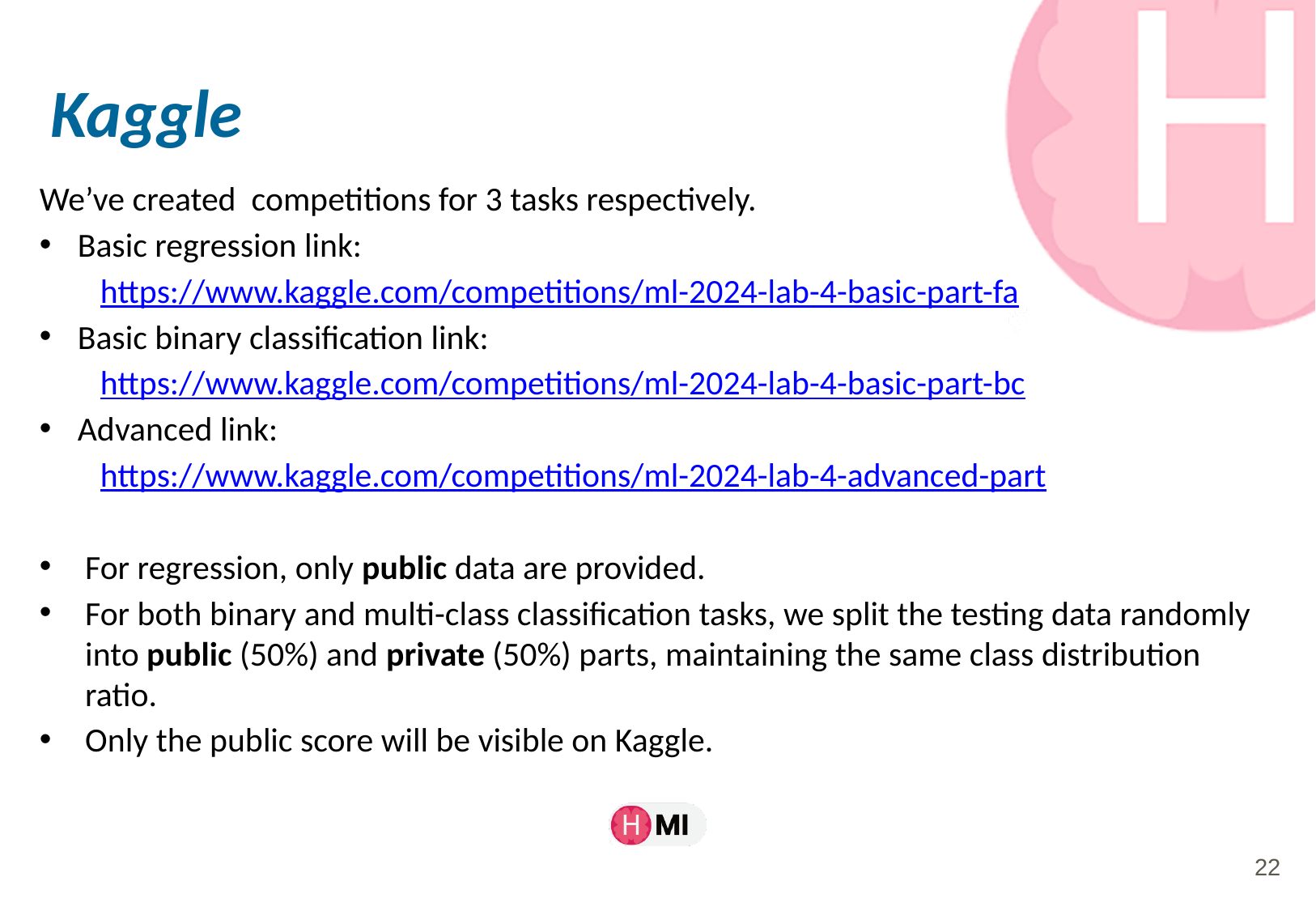

#
Kaggle
We’ve created  competitions for 3 tasks respectively.
Basic regression link:
https://www.kaggle.com/competitions/ml-2024-lab-4-basic-part-fa
Basic binary classification link:
https://www.kaggle.com/competitions/ml-2024-lab-4-basic-part-bc
Advanced link:
https://www.kaggle.com/competitions/ml-2024-lab-4-advanced-part

For regression, only public data are provided.
For both binary and multi-class classification tasks, we split the testing data randomly into public (50%) and private (50%) parts, maintaining the same class distribution ratio.
Only the public score will be visible on Kaggle.
22